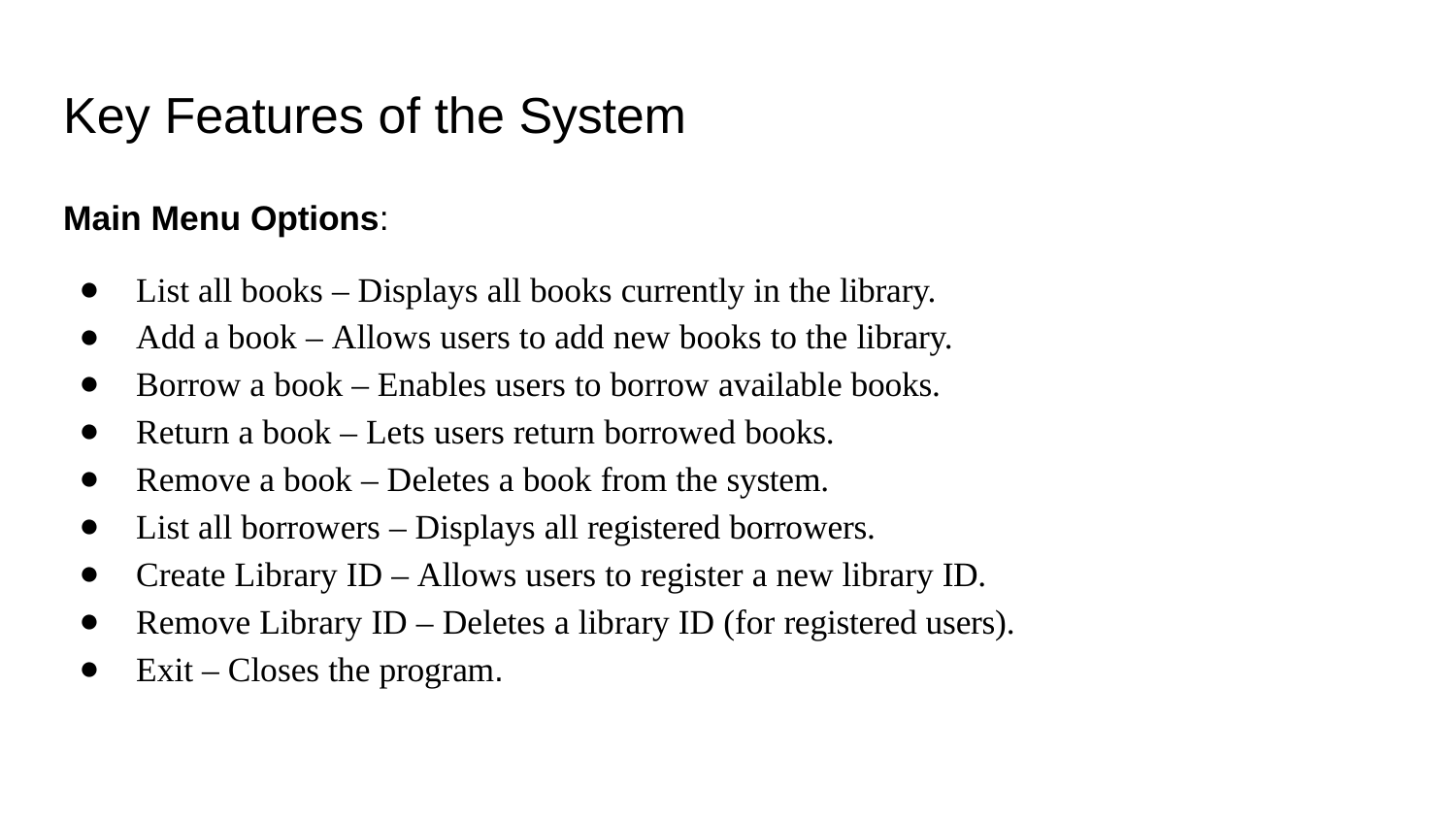

# Key Features of the System
Main Menu Options:
List all books – Displays all books currently in the library.
Add a book – Allows users to add new books to the library.
Borrow a book – Enables users to borrow available books.
Return a book – Lets users return borrowed books.
Remove a book – Deletes a book from the system.
List all borrowers – Displays all registered borrowers.
Create Library ID – Allows users to register a new library ID.
Remove Library ID – Deletes a library ID (for registered users).
Exit – Closes the program.